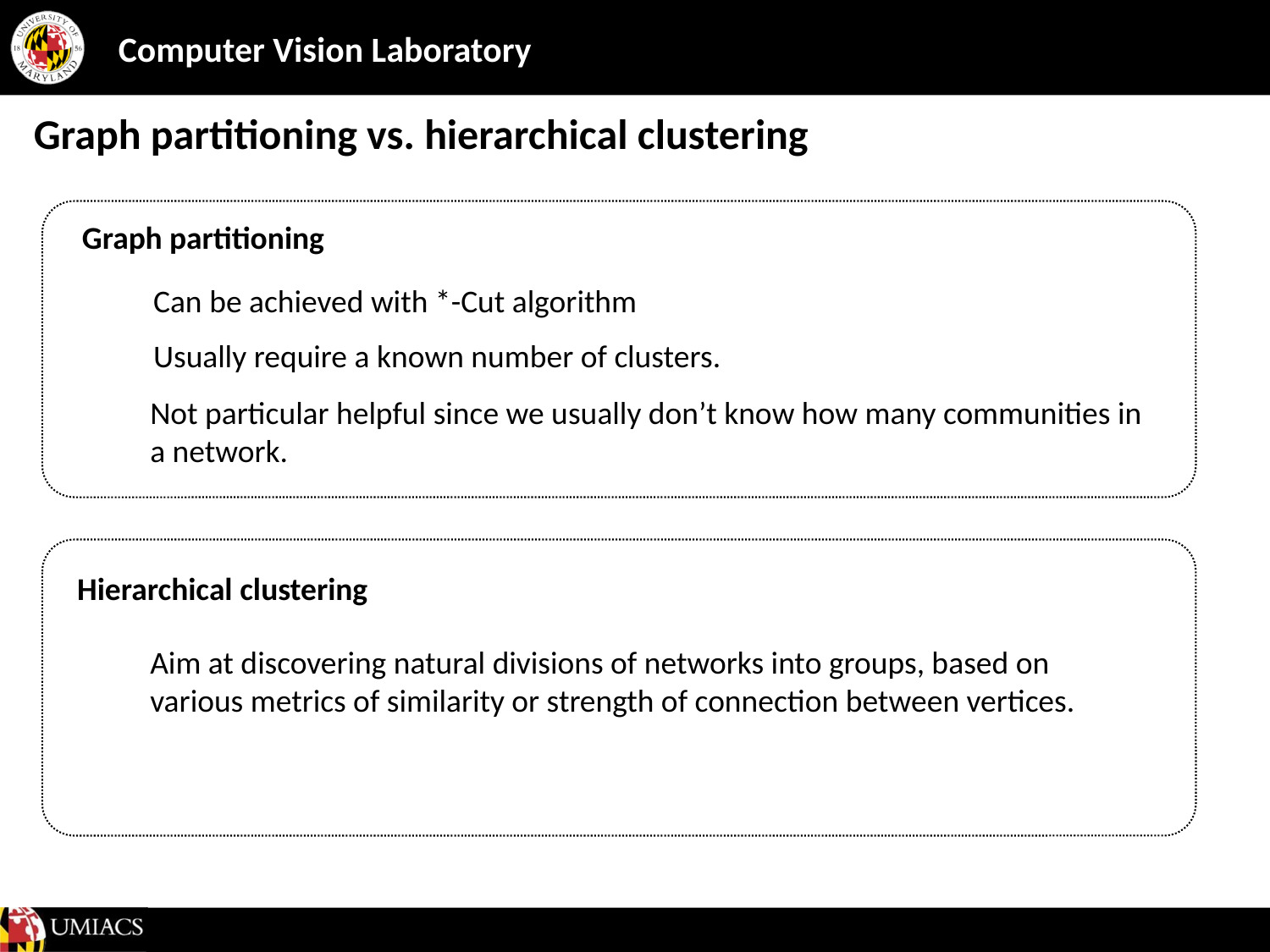

# Graph partitioning vs. hierarchical clustering

Graph partitioning
Can be achieved with *-Cut algorithm
Usually require a known number of clusters.
Not particular helpful since we usually don’t know how many communities in a network.

Hierarchical clustering
Aim at discovering natural divisions of networks into groups, based on various metrics of similarity or strength of connection between vertices.